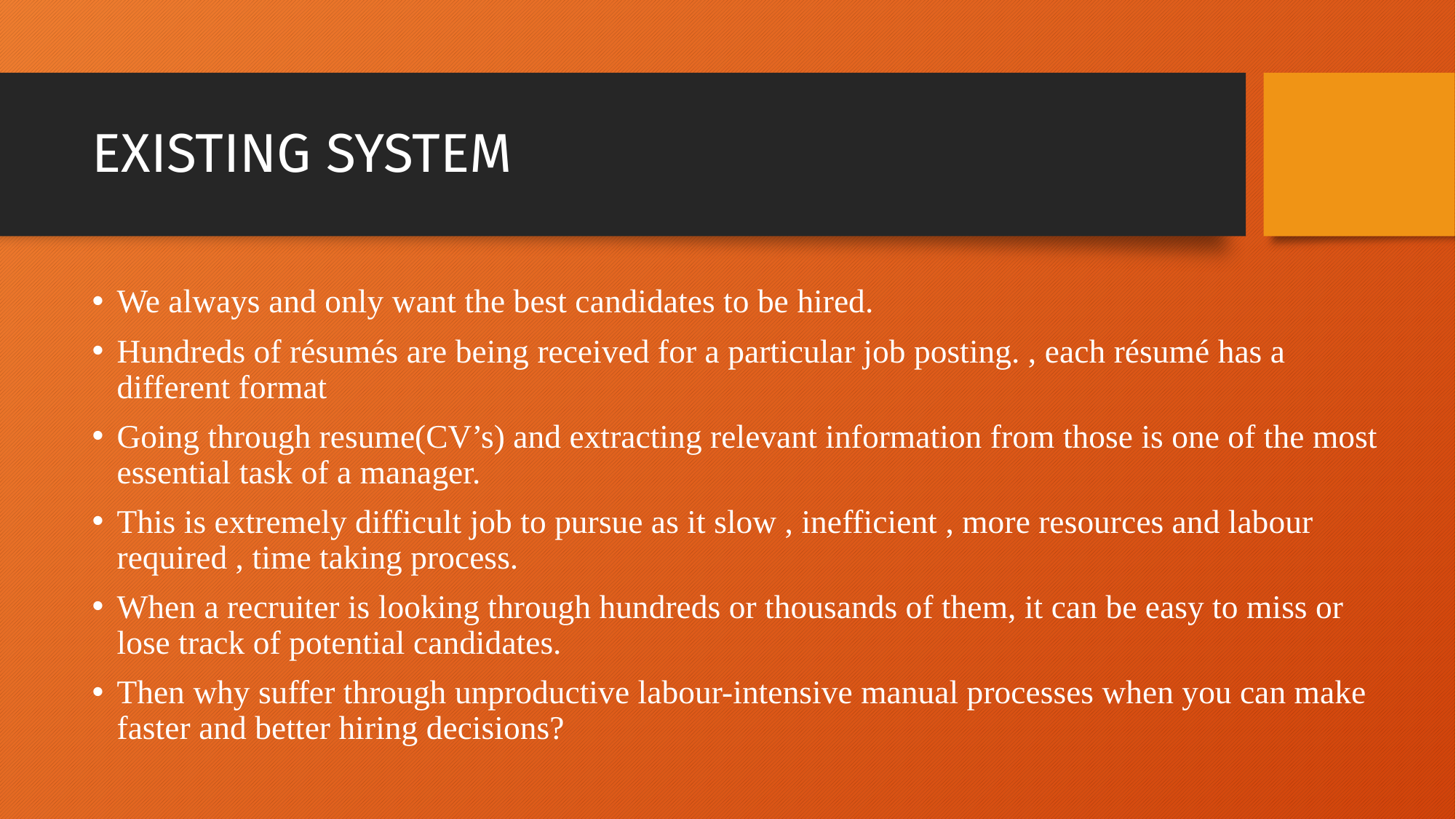

# EXISTING SYSTEM
We always and only want the best candidates to be hired.
Hundreds of résumés are being received for a particular job posting. , each résumé has a different format
Going through resume(CV’s) and extracting relevant information from those is one of the most essential task of a manager.
This is extremely difficult job to pursue as it slow , inefficient , more resources and labour required , time taking process.
When a recruiter is looking through hundreds or thousands of them, it can be easy to miss or lose track of potential candidates.
Then why suffer through unproductive labour-intensive manual processes when you can make faster and better hiring decisions?